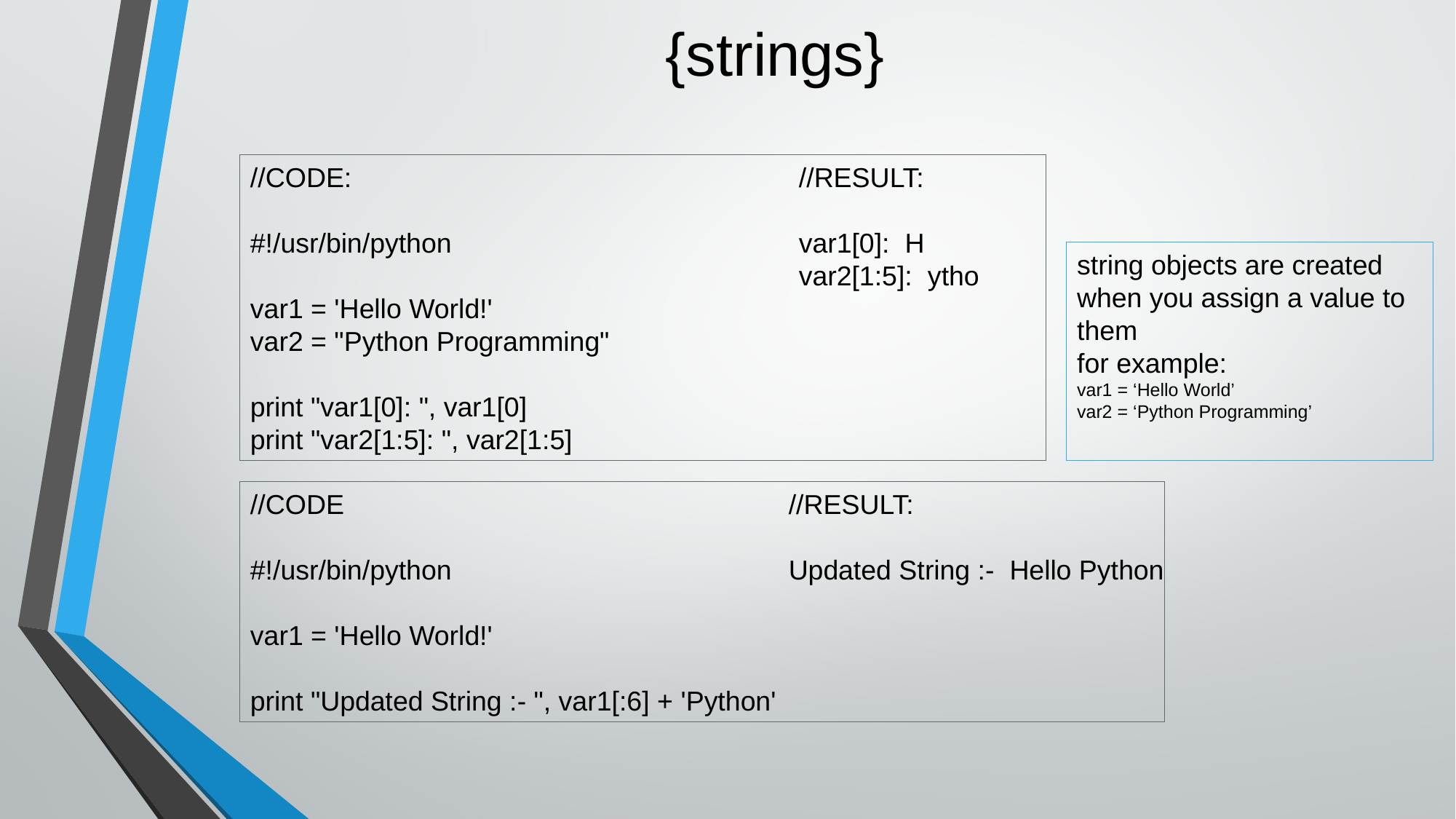

# {strings}
//CODE:

#!/usr/bin/python

var1 = 'Hello World!'
var2 = "Python Programming"

print "var1[0]: ", var1[0]
print "var2[1:5]: ", var2[1:5]
//RESULT:

var1[0]:  H
var2[1:5]:  ytho
string objects are created when you assign a value to them
for example:
var1 = ‘Hello World’
var2 = ‘Python Programming’

//CODE

#!/usr/bin/python

var1 = 'Hello World!'

print "Updated String :- ", var1[:6] + 'Python'
//RESULT:

Updated String :-  Hello Python